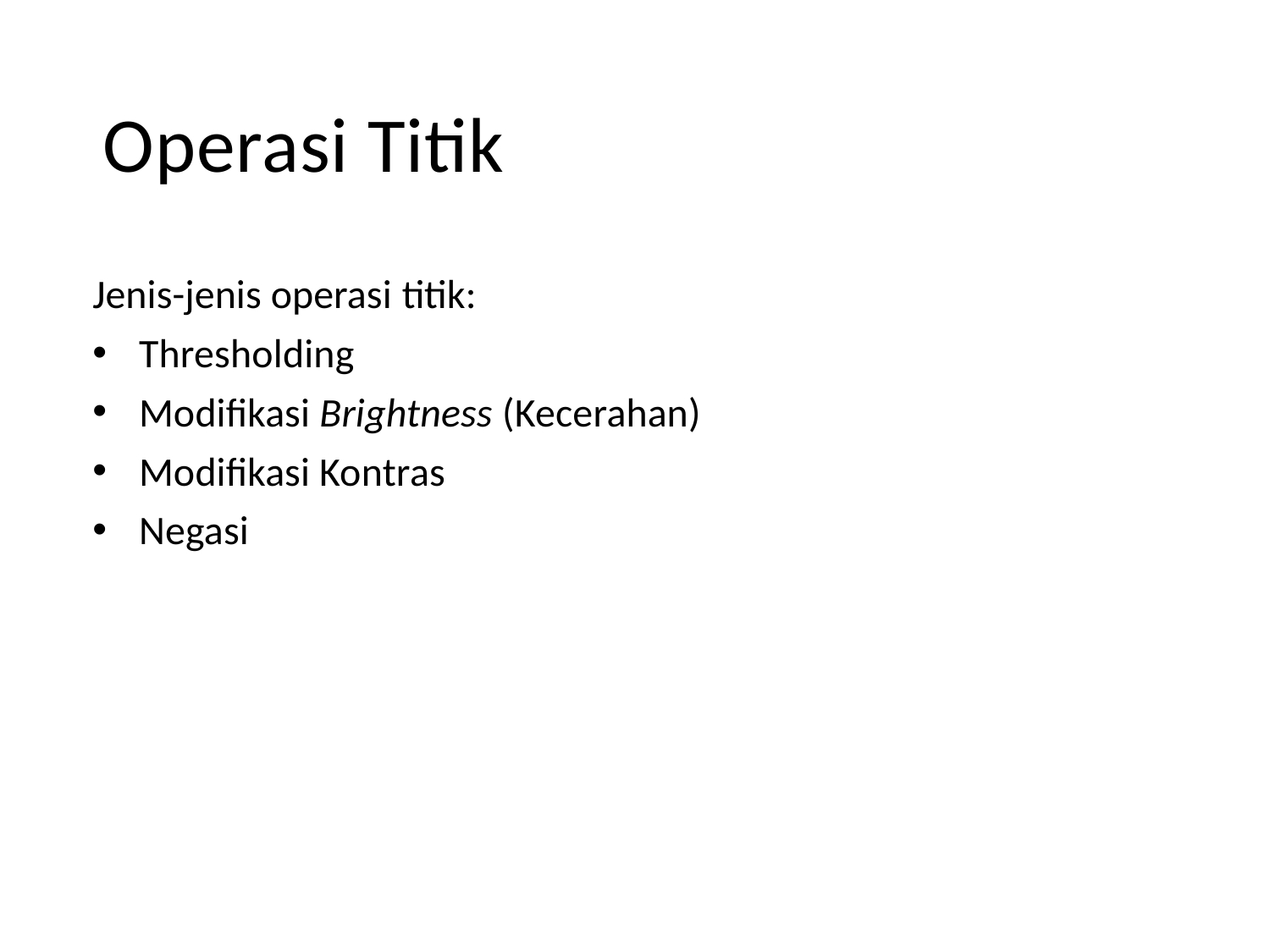

# Operasi Titik
Jenis-jenis operasi titik:
Thresholding
Modifikasi Brightness (Kecerahan)
Modifikasi Kontras
Negasi